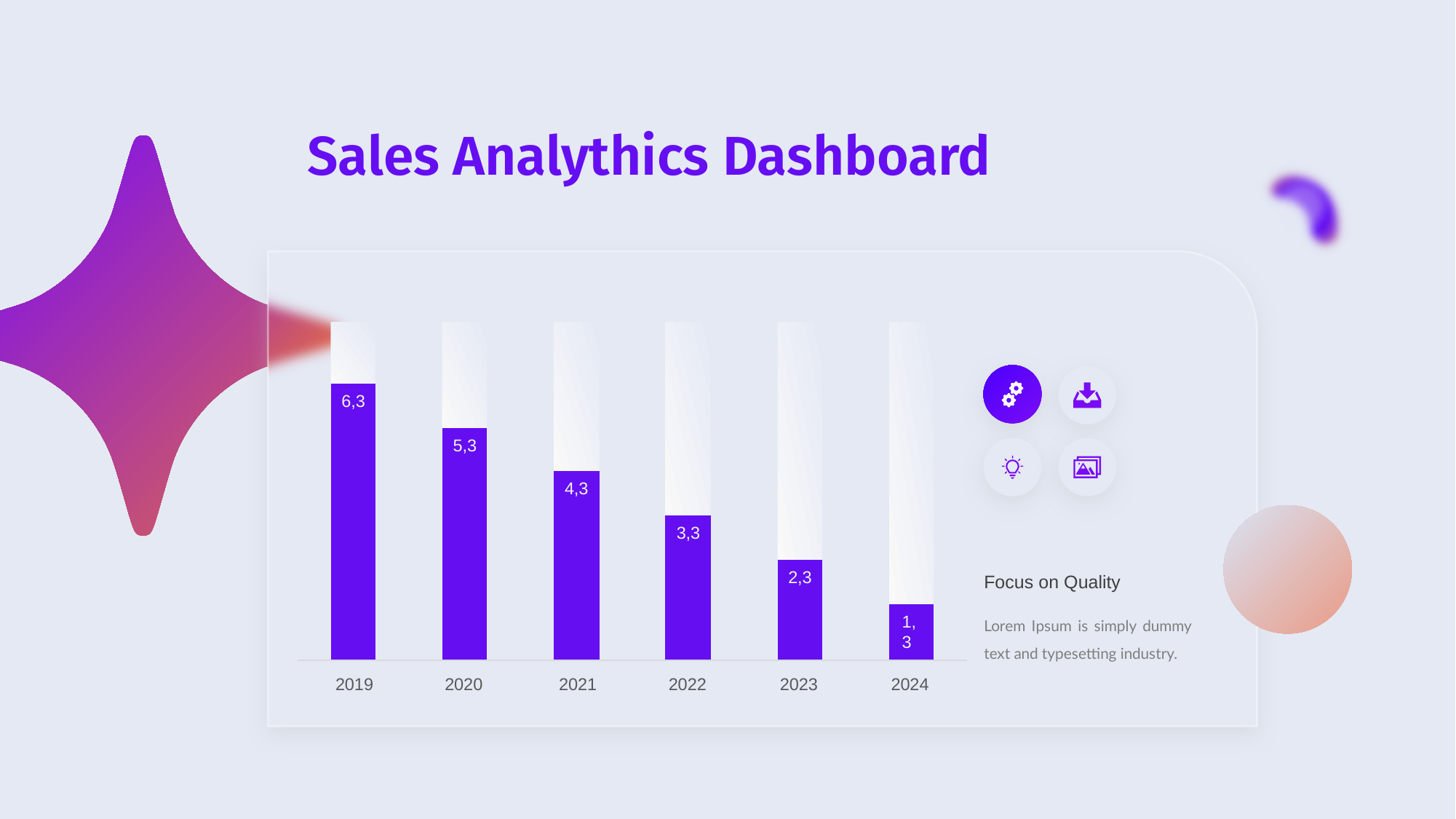

Sales Analythics Dashboard

6,3

5,3

4,3

3,3

2,3

1,3

2022
2023
2019
2020
2021
2024

Focus on Quality
Lorem Ipsum is simply dummy text and typesetting industry.